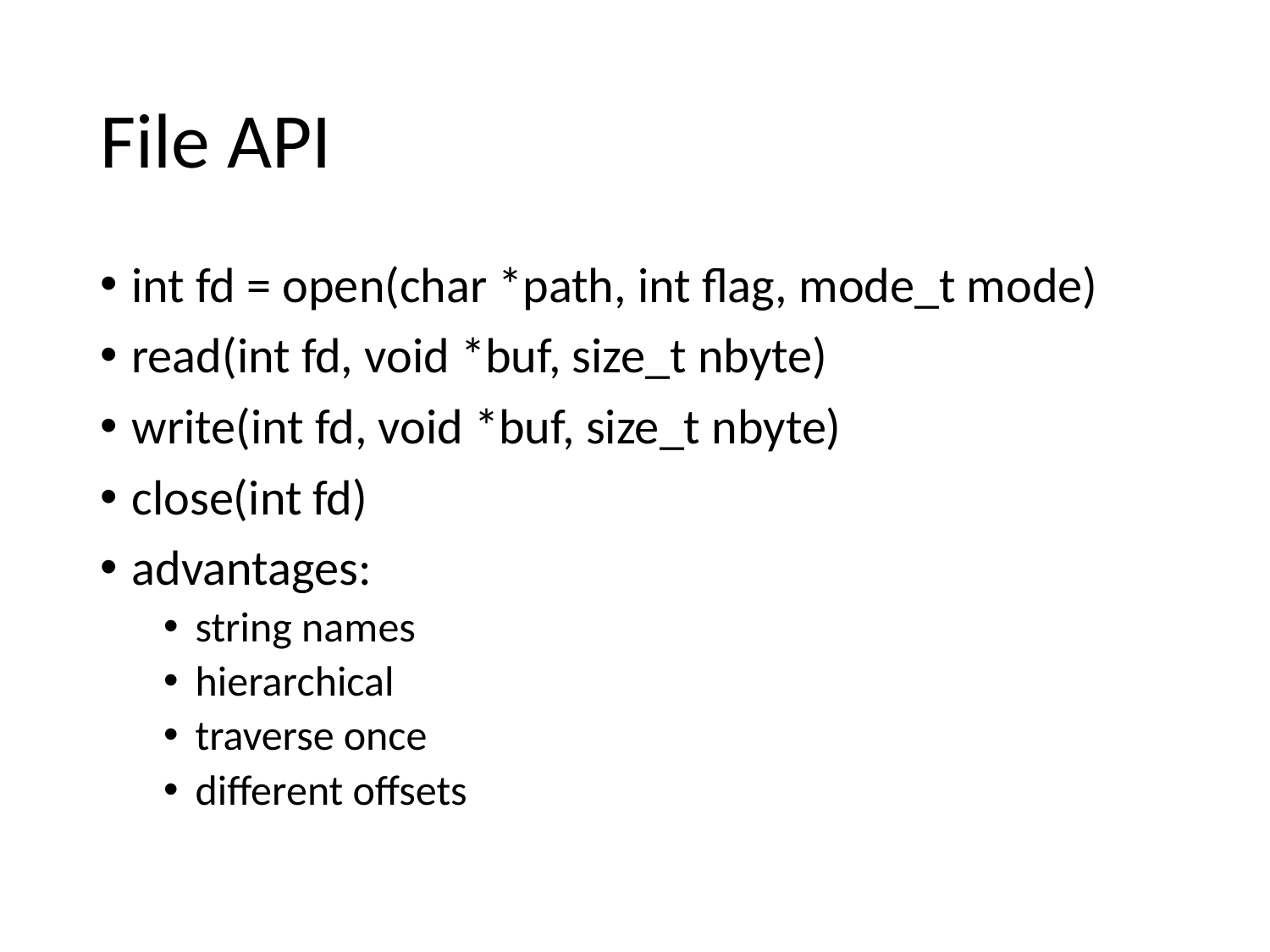

# File API
int fd = open(char *path, int flag, mode_t mode)
read(int fd, void *buf, size_t nbyte)
write(int fd, void *buf, size_t nbyte)
close(int fd)
advantages:
string names
hierarchical
traverse once
different offsets